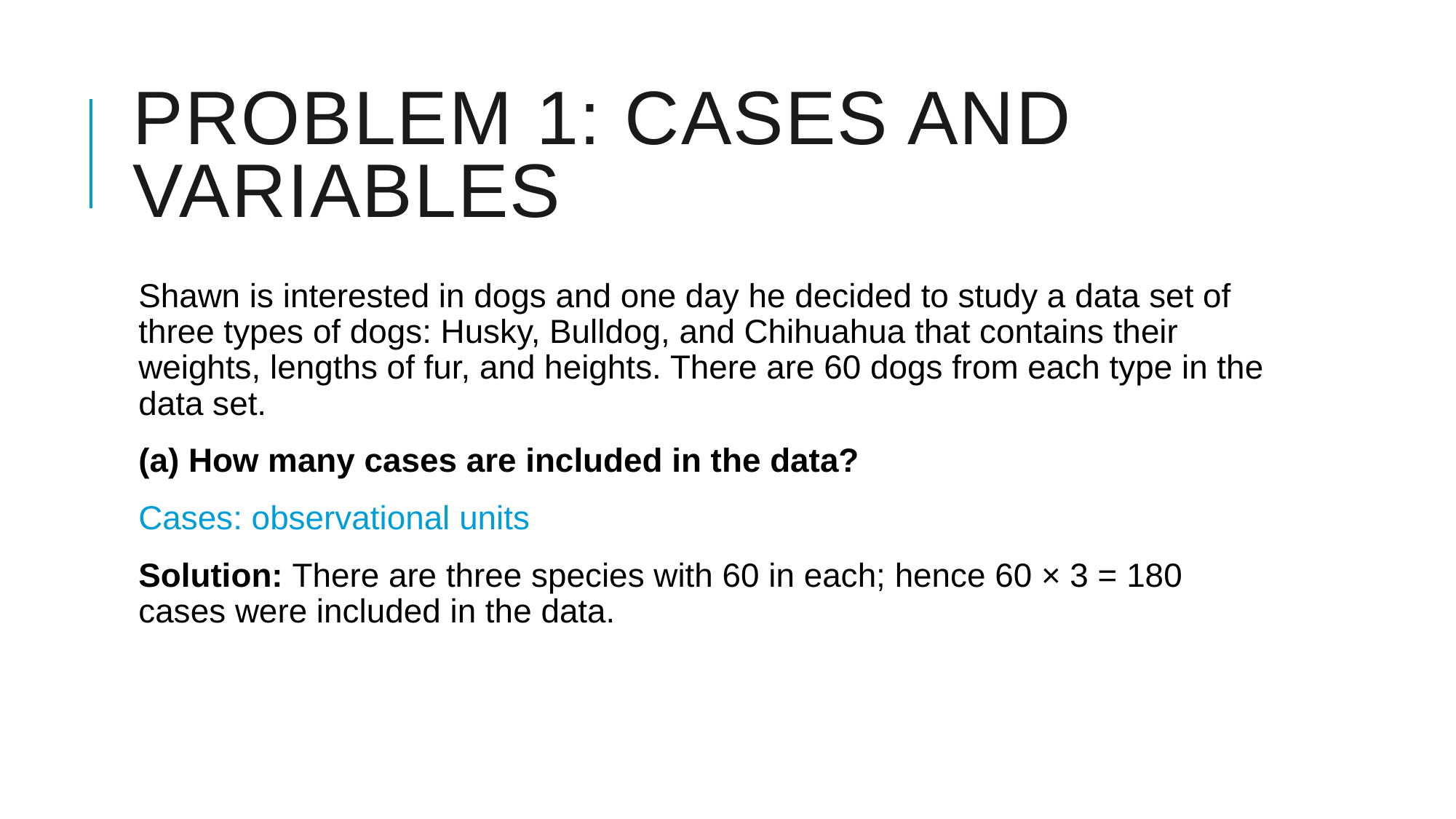

# Problem 1: Cases and variables
Shawn is interested in dogs and one day he decided to study a data set of three types of dogs: Husky, Bulldog, and Chihuahua that contains their weights, lengths of fur, and heights. There are 60 dogs from each type in the data set.
(a) How many cases are included in the data?
Cases: observational units
Solution: There are three species with 60 in each; hence 60 × 3 = 180 cases were included in the data.